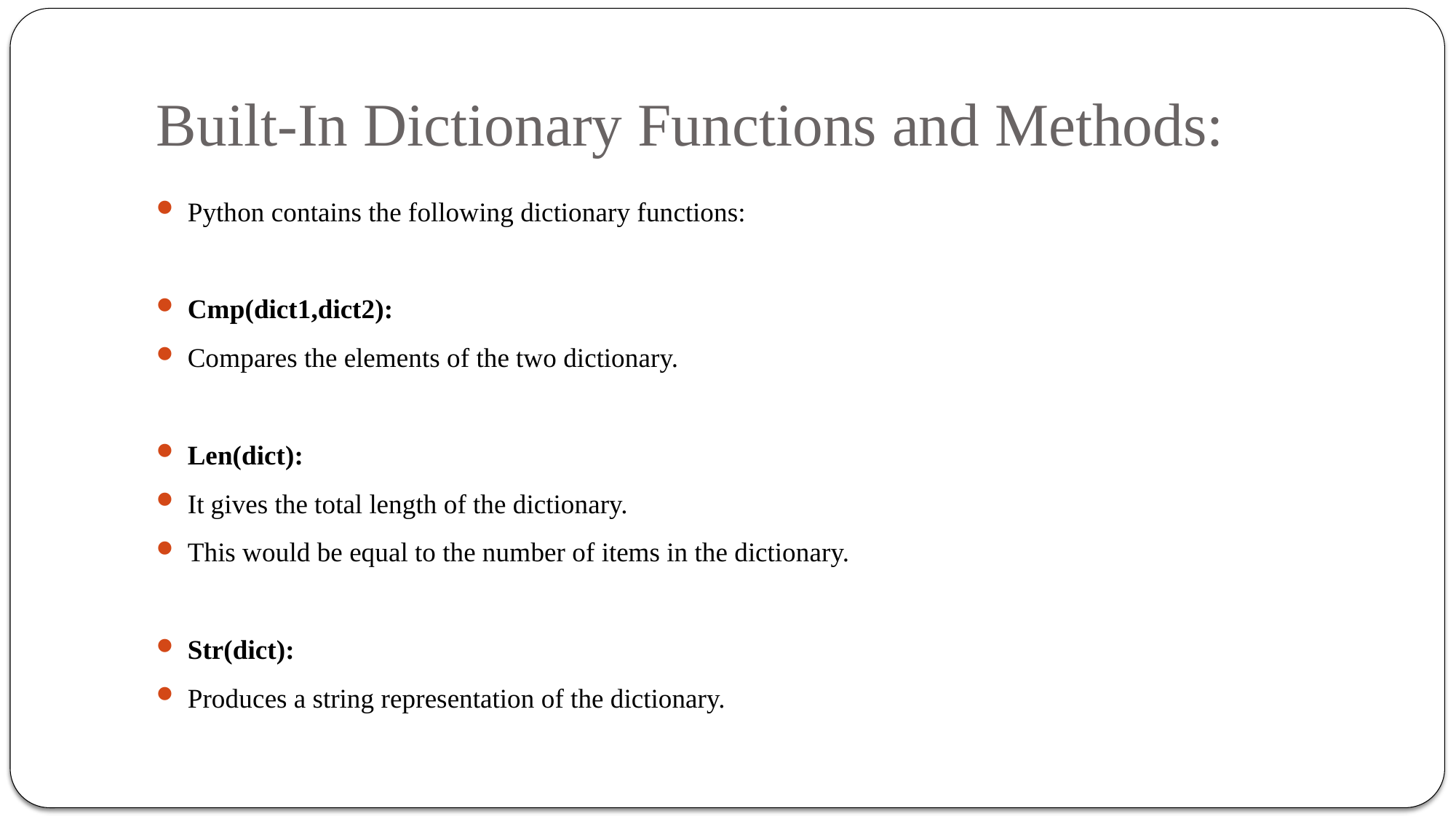

# Built-In Dictionary Functions and Methods:
Python contains the following dictionary functions:

Cmp(dict1,dict2):
Compares the elements of the two dictionary.

Len(dict):
It gives the total length of the dictionary.
This would be equal to the number of items in the dictionary.

Str(dict):
Produces a string representation of the dictionary.